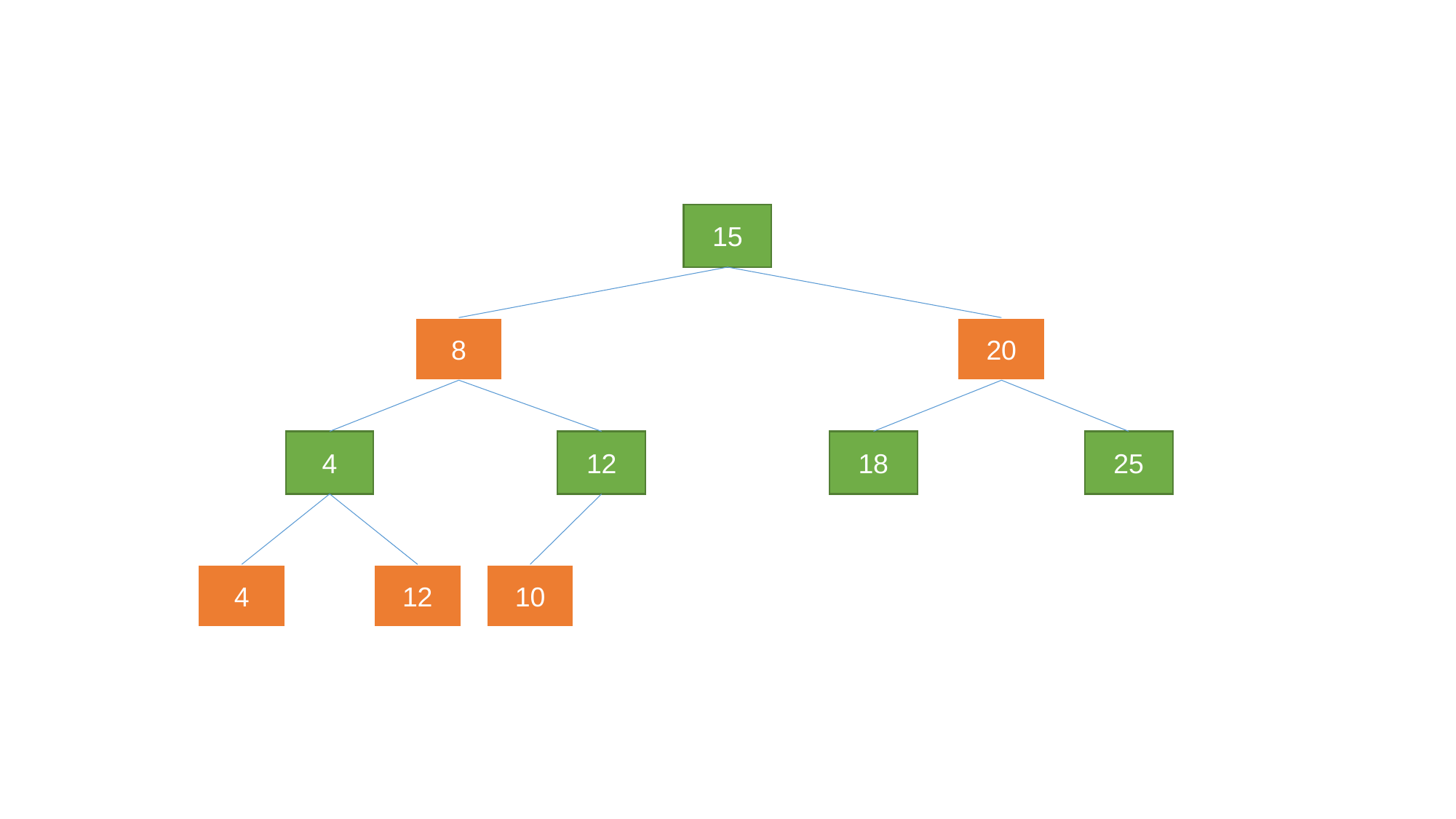

15
8
20
4
12
18
25
4
12
10